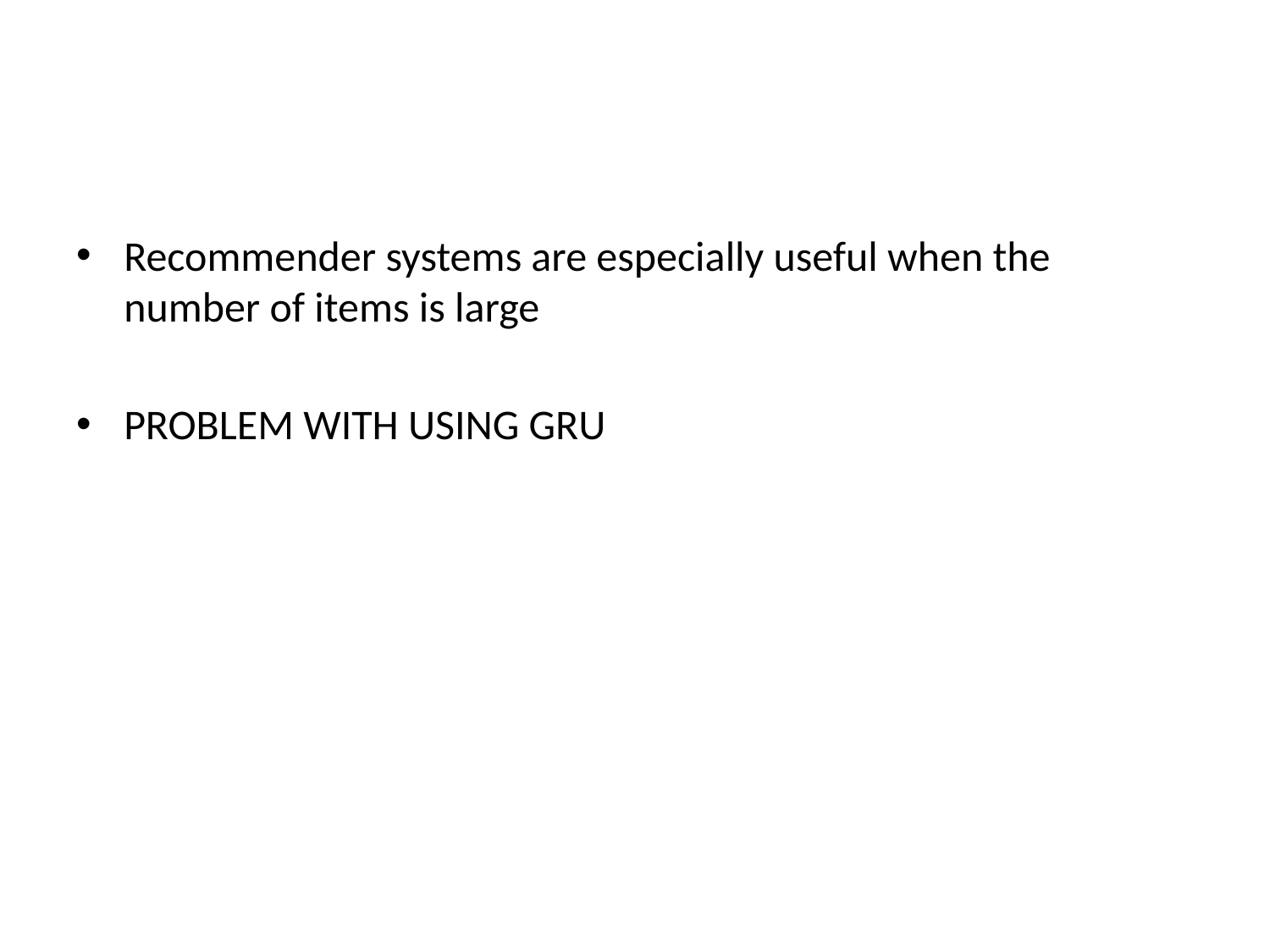

Recommender systems are especially useful when the number of items is large

PROBLEM WITH USING GRU